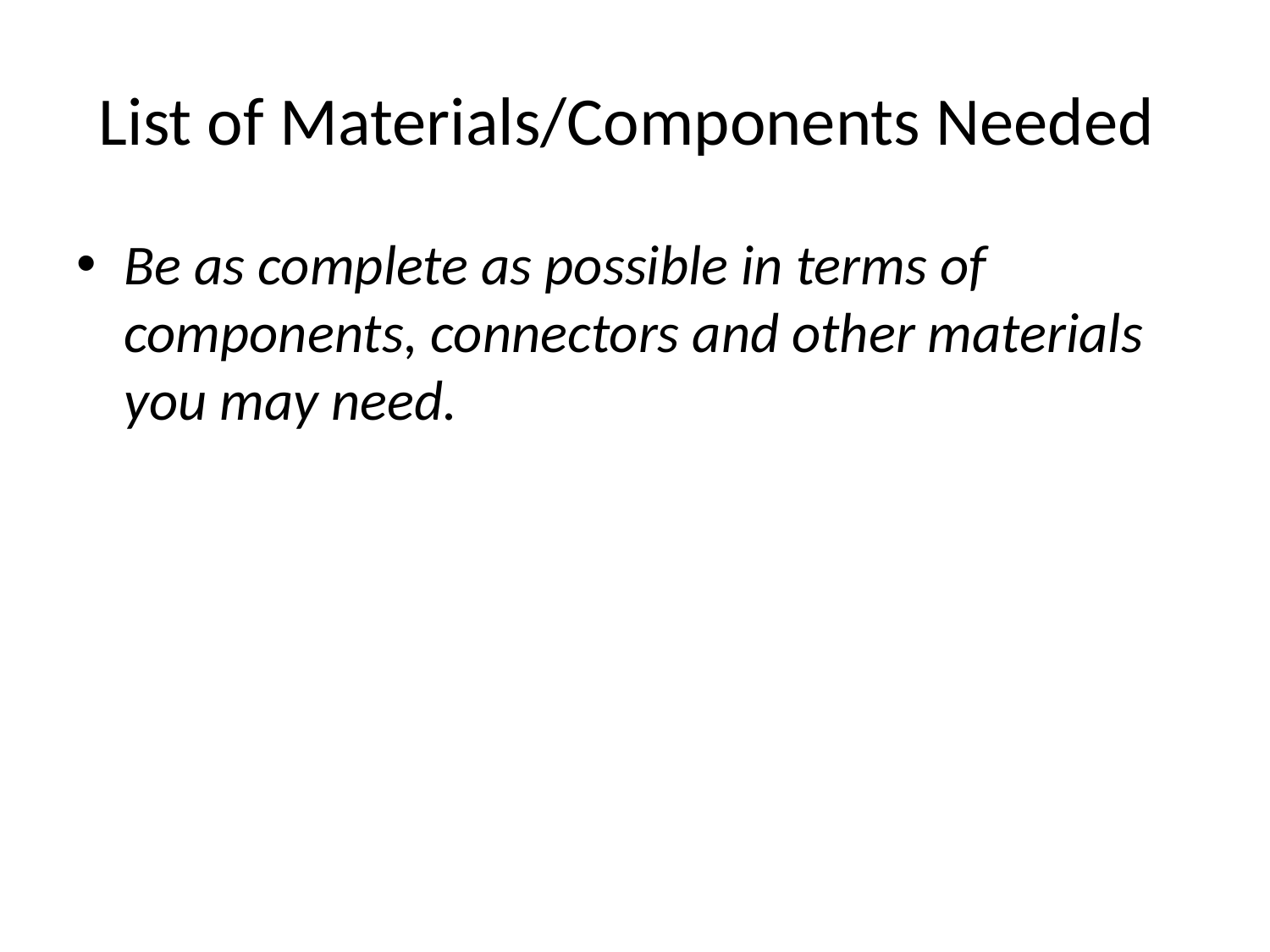

# List of Materials/Components Needed
Be as complete as possible in terms of components, connectors and other materials you may need.